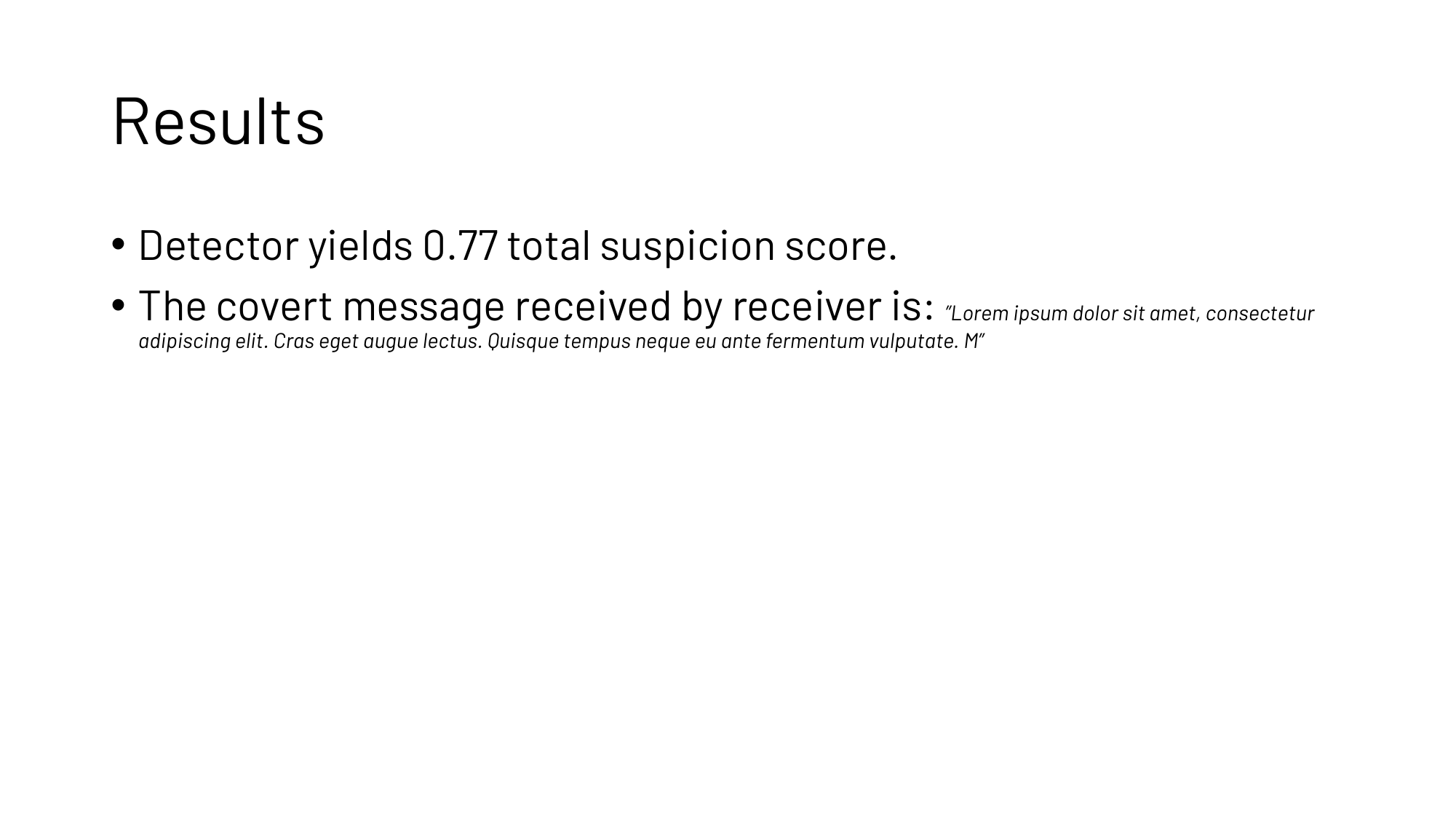

# Results
Detector yields 0.77 total suspicion score.
The covert message received by receiver is: ”Lorem ipsum dolor sit amet, consectetur adipiscing elit. Cras eget augue lectus. Quisque tempus neque eu ante fermentum vulputate. M”